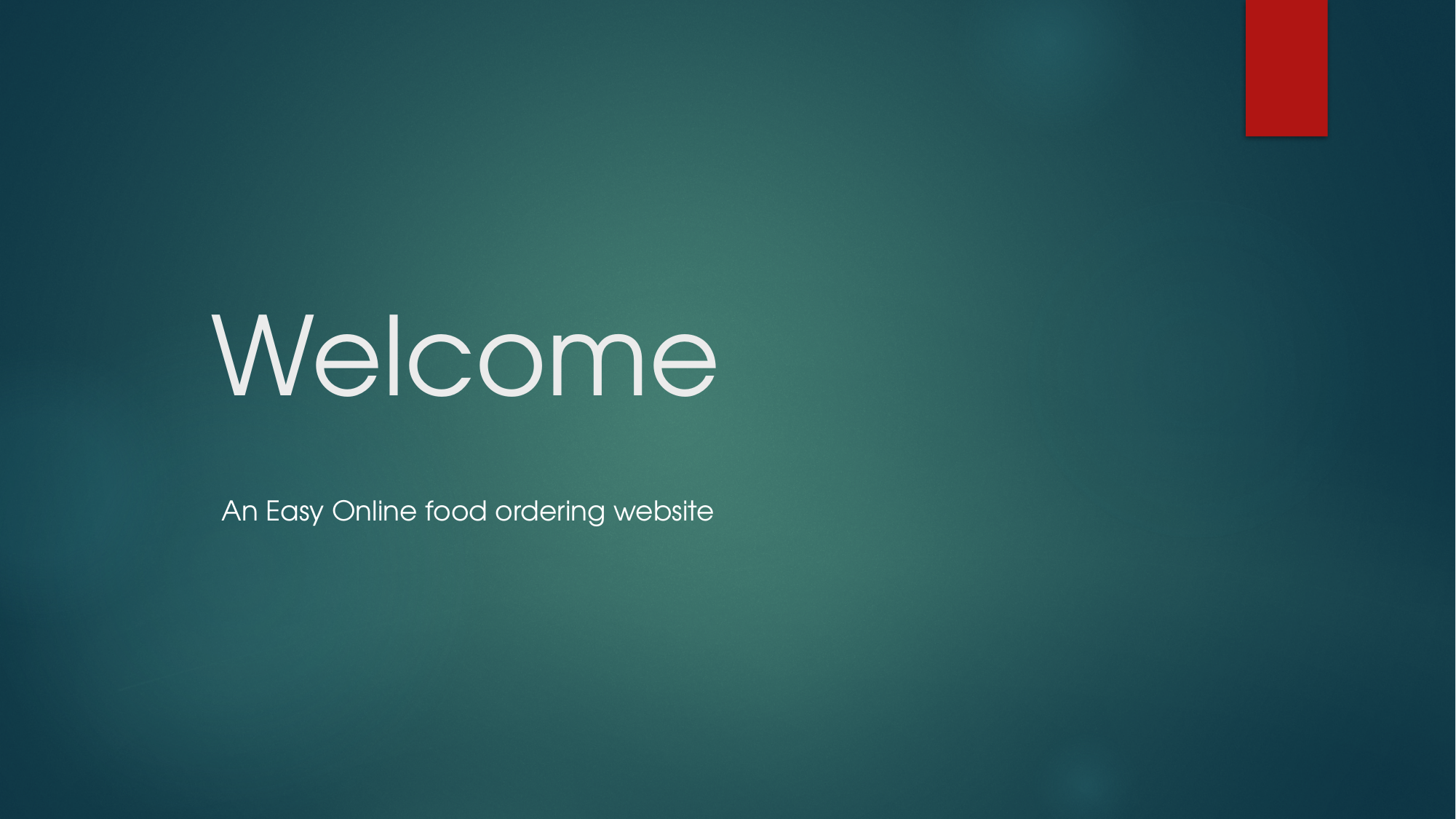

# Welcome
An Easy Online food ordering website